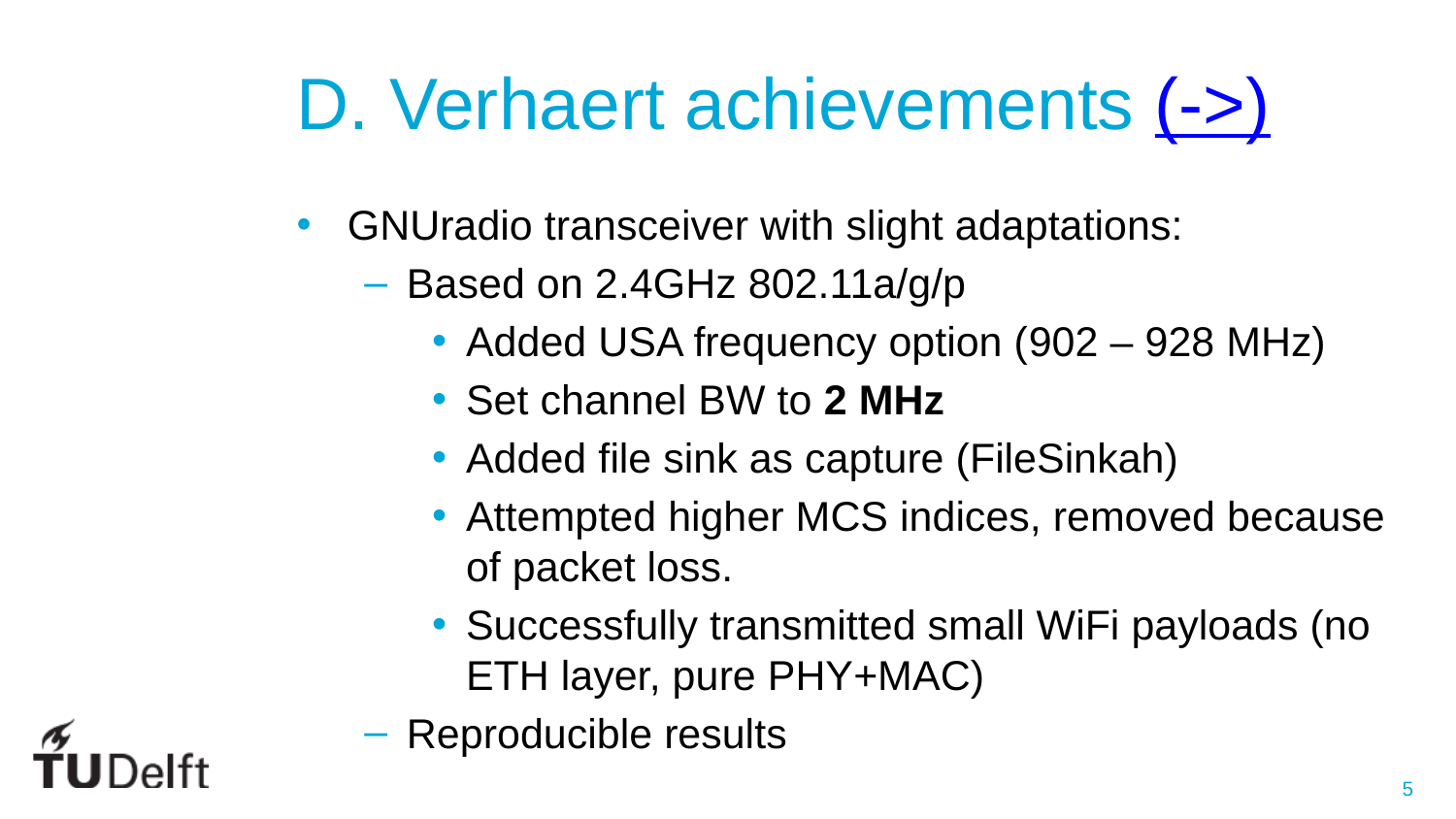

# D. Verhaert achievements (->)
GNUradio transceiver with slight adaptations:
Based on 2.4GHz 802.11a/g/p
Added USA frequency option (902 – 928 MHz)
Set channel BW to 2 MHz
Added file sink as capture (FileSinkah)
Attempted higher MCS indices, removed because of packet loss.
Successfully transmitted small WiFi payloads (no ETH layer, pure PHY+MAC)
Reproducible results